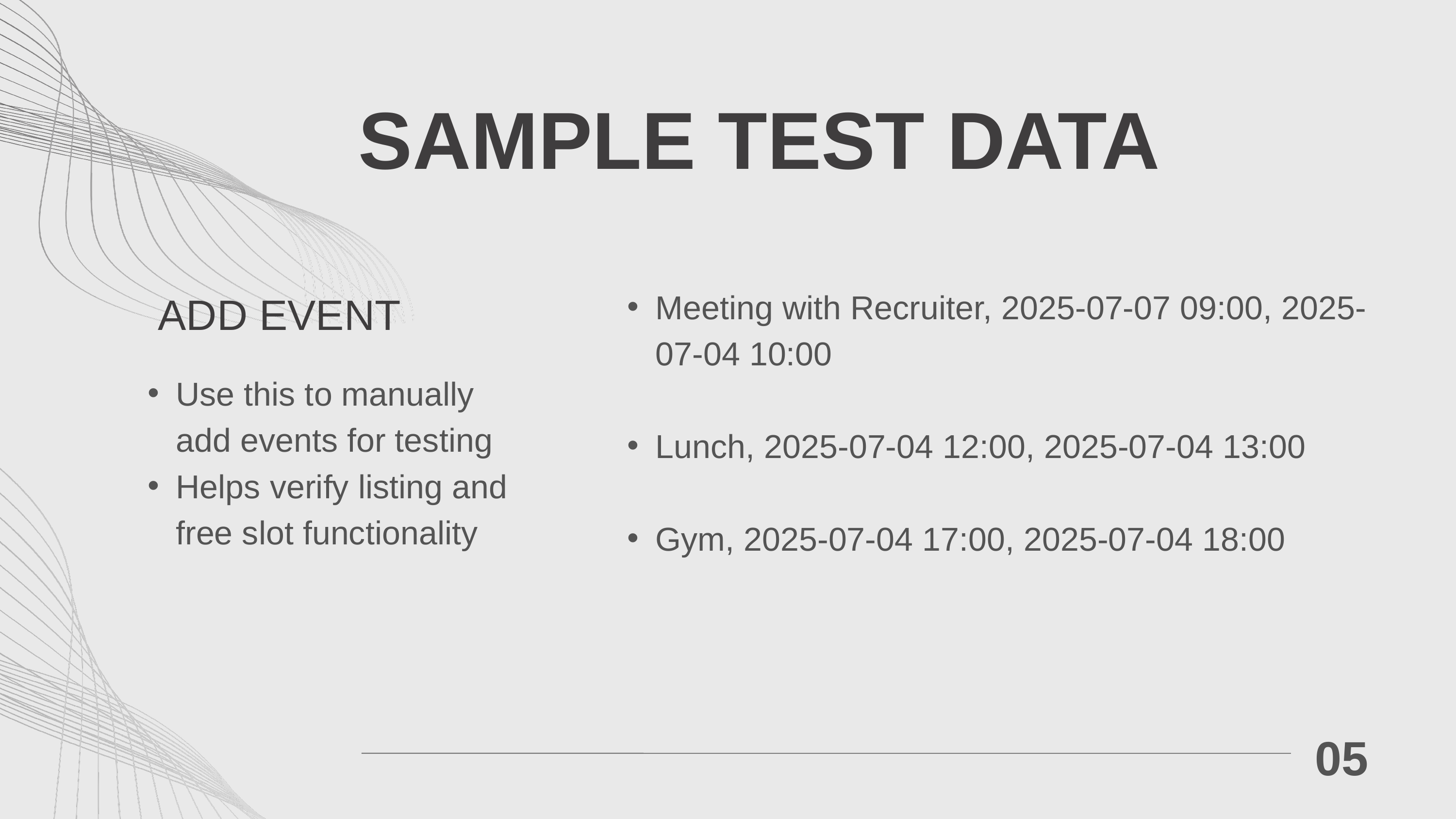

SAMPLE TEST DATA
ADD EVENT
Meeting with Recruiter, 2025-07-07 09:00, 2025-07-04 10:00

Lunch, 2025-07-04 12:00, 2025-07-04 13:00

Gym, 2025-07-04 17:00, 2025-07-04 18:00
Use this to manually add events for testing
Helps verify listing and free slot functionality

05